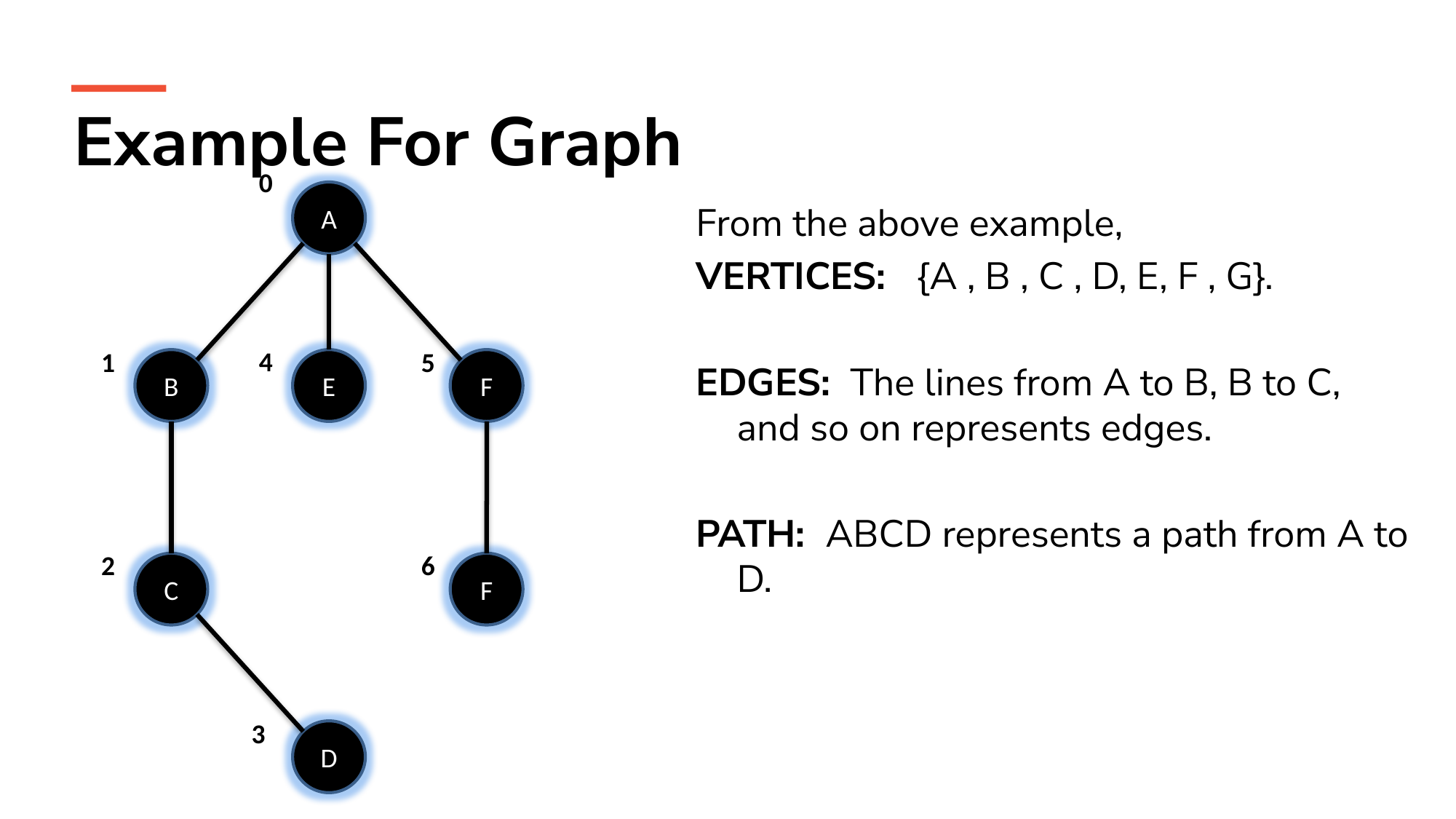

Example For Graph
0
A
From the above example,
VERTICES:   {A , B , C , D, E, F , G}.

EDGES:  The lines from A to B, B to C,      and so on represents edges.

PATH:  ABCD represents a path from A to D.
4
1
5
B
E
F
2
6
C
F
3
D